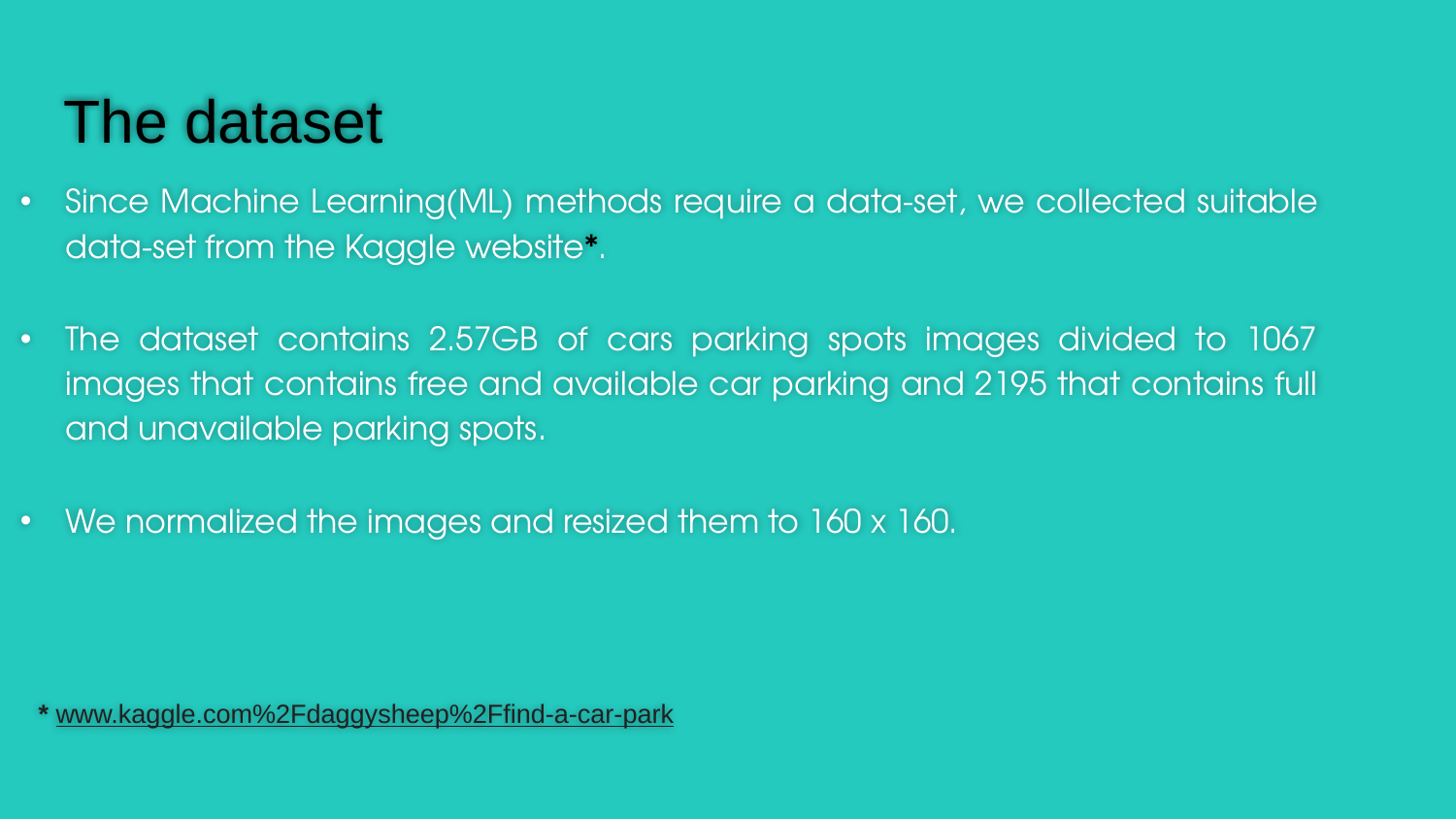

# The dataset

Since Machine Learning(ML) methods require a data-set, we collected suitable data-set from the Kaggle website*.

The dataset contains 2.57GB of cars parking spots images divided to 1067 images that contains free and available car parking and 2195 that contains full and unavailable parking spots.

We normalized the images and resized them to 160 x 160.

     * www.kaggle.com%2Fdaggysheep%2Ffind-a-car-park